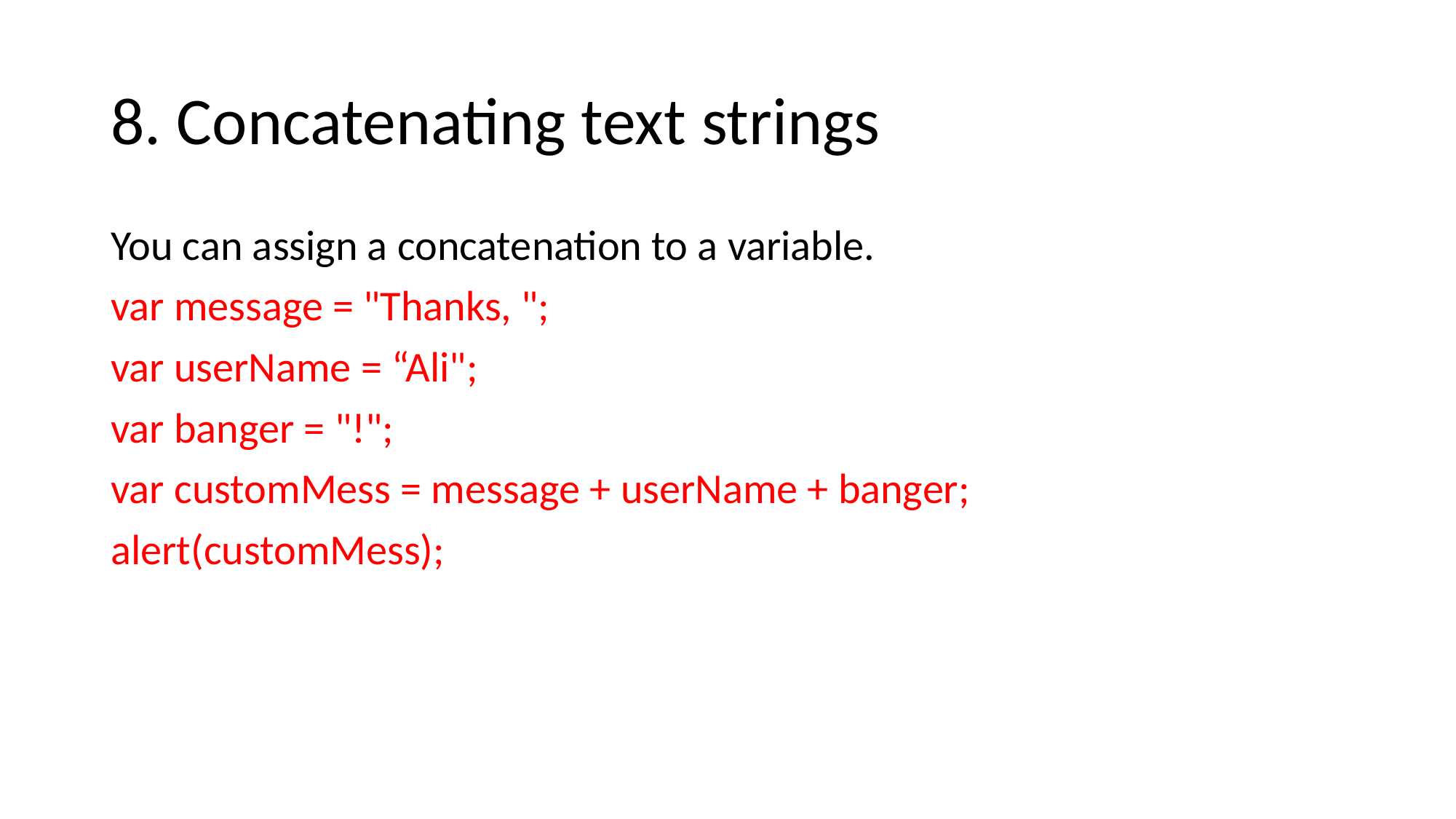

# 8. Concatenating text strings
You can assign a concatenation to a variable.
var message = "Thanks, ";
var userName = “Ali";
var banger = "!";
var customMess = message + userName + banger;
alert(customMess);